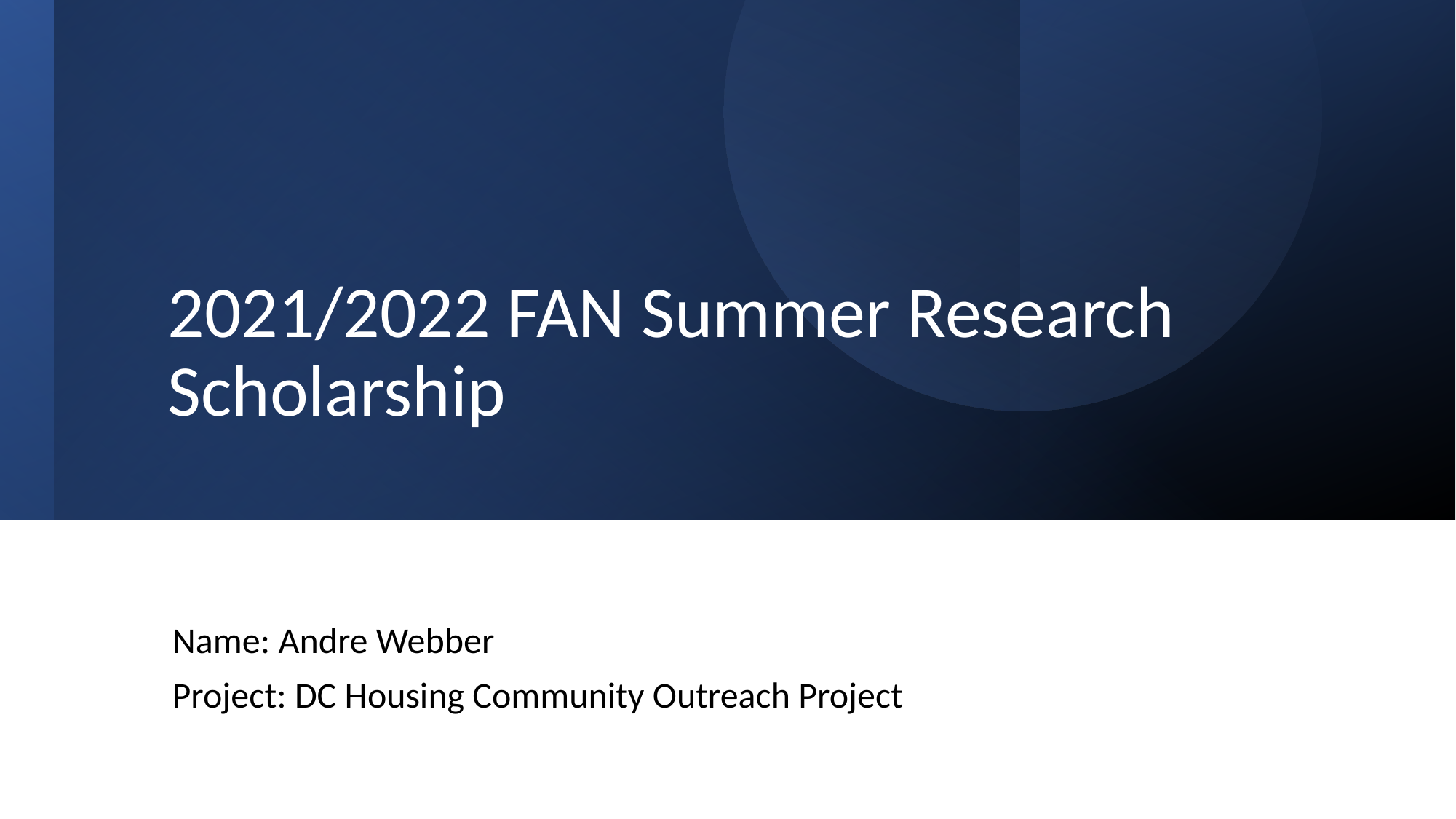

# 2021/2022 FAN Summer Research Scholarship
Name: Andre Webber
Project: DC Housing Community Outreach Project